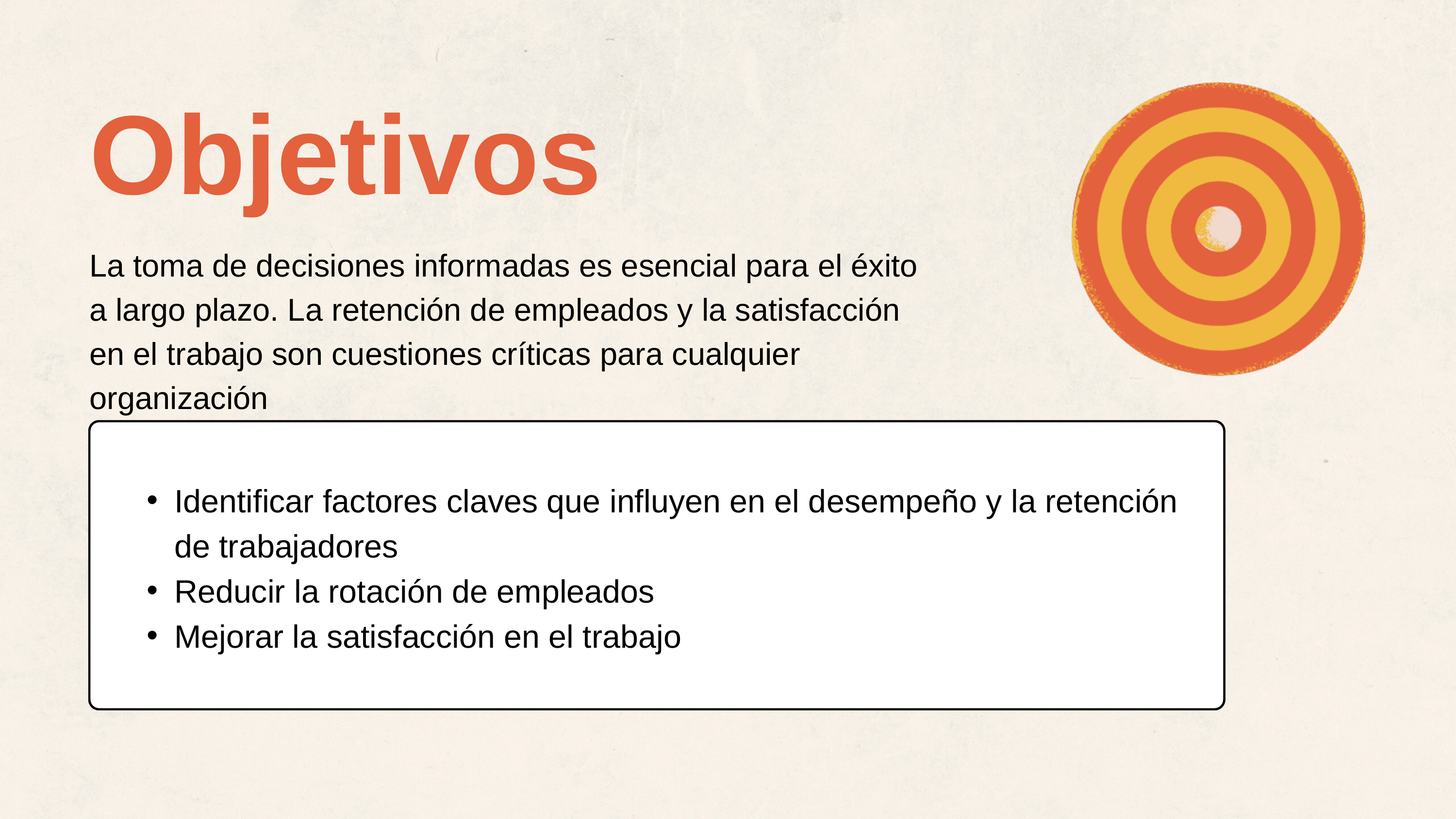

Objetivos

La toma de decisiones informadas es esencial para el éxito a largo plazo. La retención de empleados y la satisfacción en el trabajo son cuestiones críticas para cualquier organización

Identificar factores claves que influyen en el desempeño y la retención de trabajadores
Reducir la rotación de empleados
Mejorar la satisfacción en el trabajo